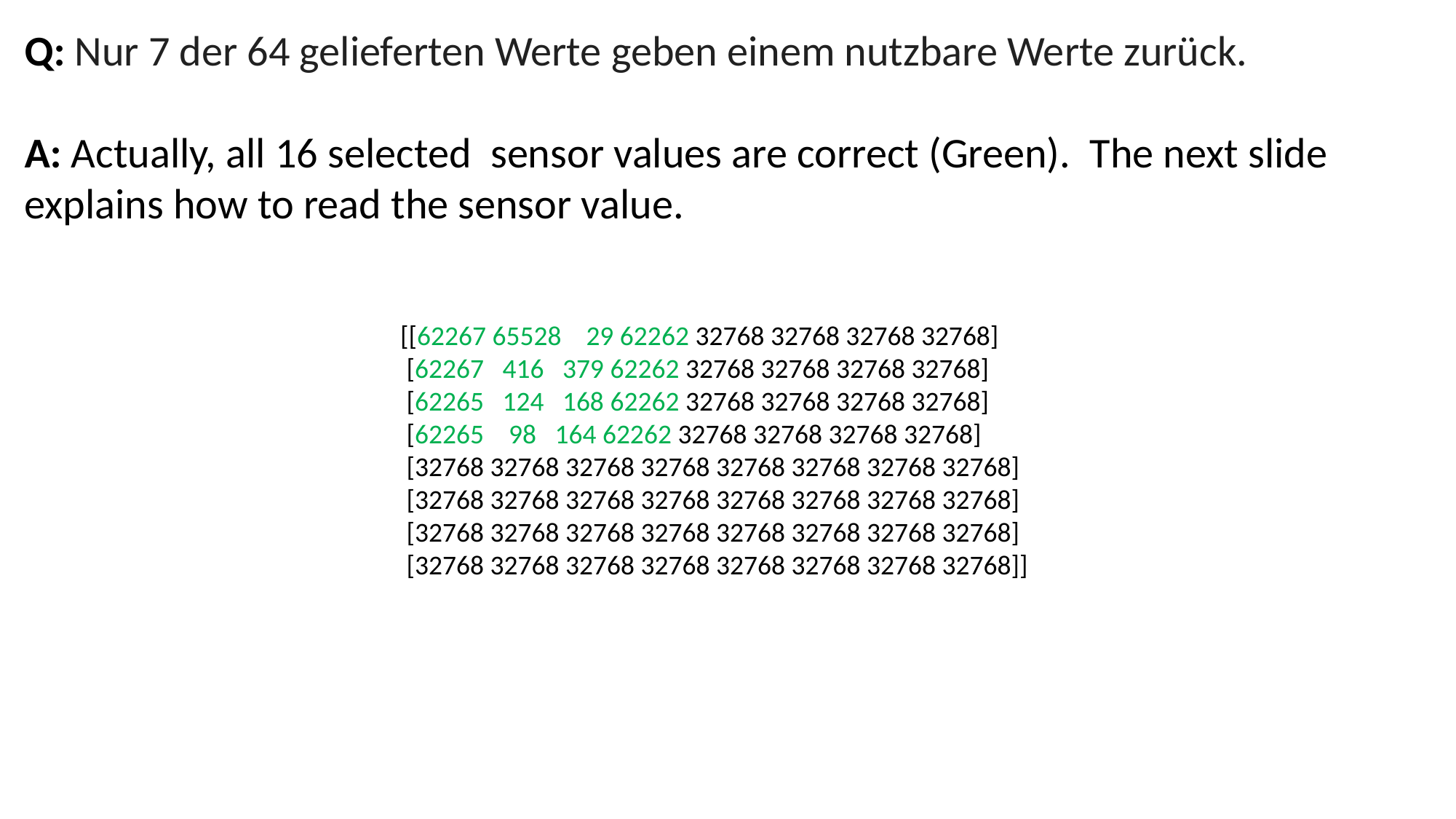

Q: Nur 7 der 64 gelieferten Werte geben einem nutzbare Werte zurück.

A: Actually, all 16 selected  sensor values are correct (Green).  The next slide explains how to read the sensor value.

[[62267 65528    29 62262 32768 32768 32768 32768]
 [62267   416   379 62262 32768 32768 32768 32768]
 [62265   124   168 62262 32768 32768 32768 32768]
 [62265    98   164 62262 32768 32768 32768 32768]
 [32768 32768 32768 32768 32768 32768 32768 32768]
 [32768 32768 32768 32768 32768 32768 32768 32768]
 [32768 32768 32768 32768 32768 32768 32768 32768]
 [32768 32768 32768 32768 32768 32768 32768 32768]]